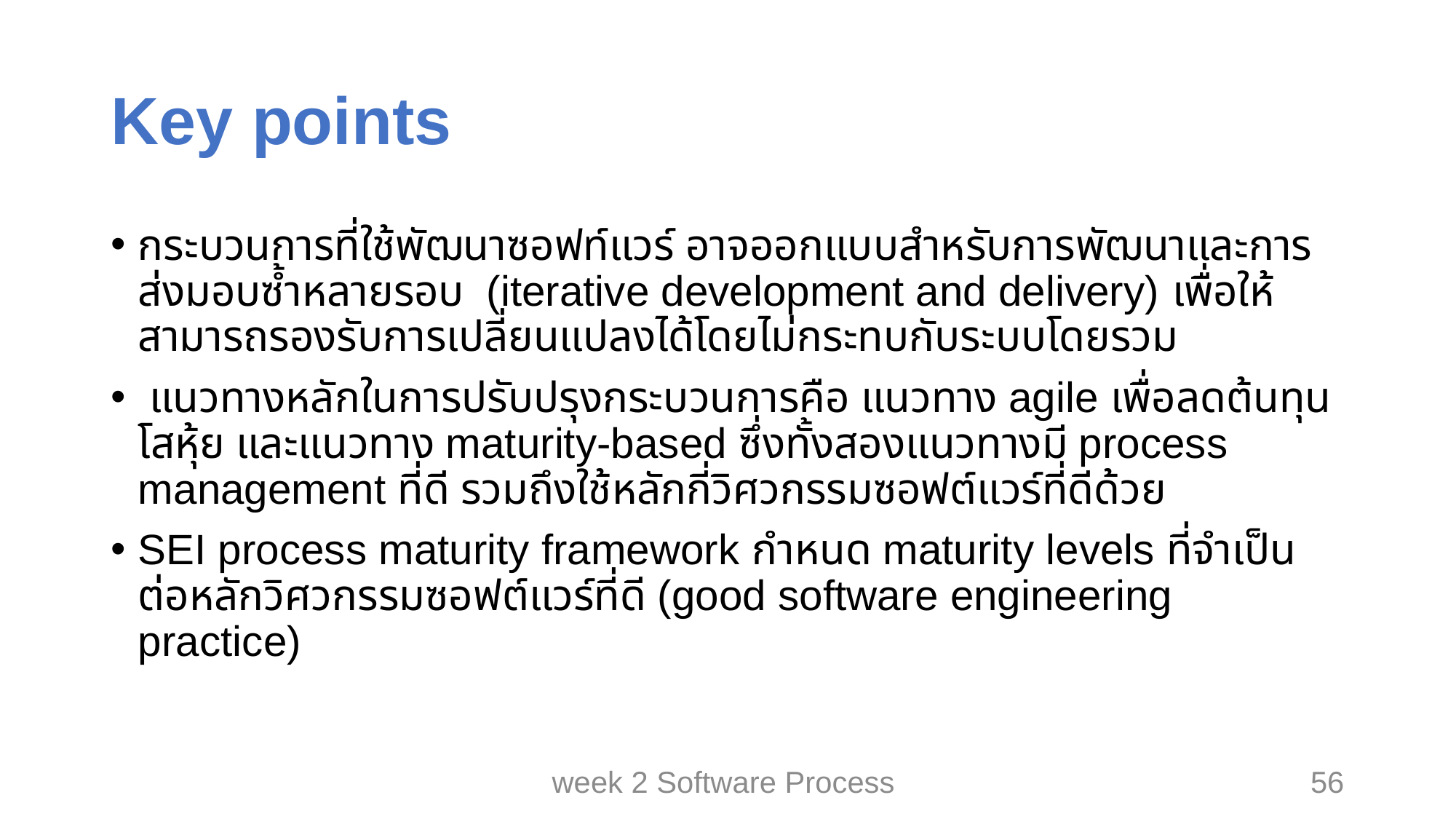

# Key points
กระบวนการที่ใช้พัฒนาซอฟท์แวร์ อาจออกแบบสำหรับการพัฒนาและการส่งมอบซ้ำหลายรอบ  (iterative development and delivery) เพื่อให้สามารถรองรับการเปลี่ยนแปลงได้โดยไม่กระทบกับระบบโดยรวม
 แนวทางหลักในการปรับปรุงกระบวนการคือ แนวทาง agile เพื่อลดต้นทุนโสหุ้ย และแนวทาง maturity-based ซึ่งทั้งสองแนวทางมี process management ที่ดี รวมถึงใช้หลักกี่วิศวกรรมซอฟต์แวร์ที่ดีด้วย
SEI process maturity framework กำหนด maturity levels ที่จำเป็นต่อหลักวิศวกรรมซอฟต์แวร์ที่ดี (good software engineering practice)

week 2 Software Process
56